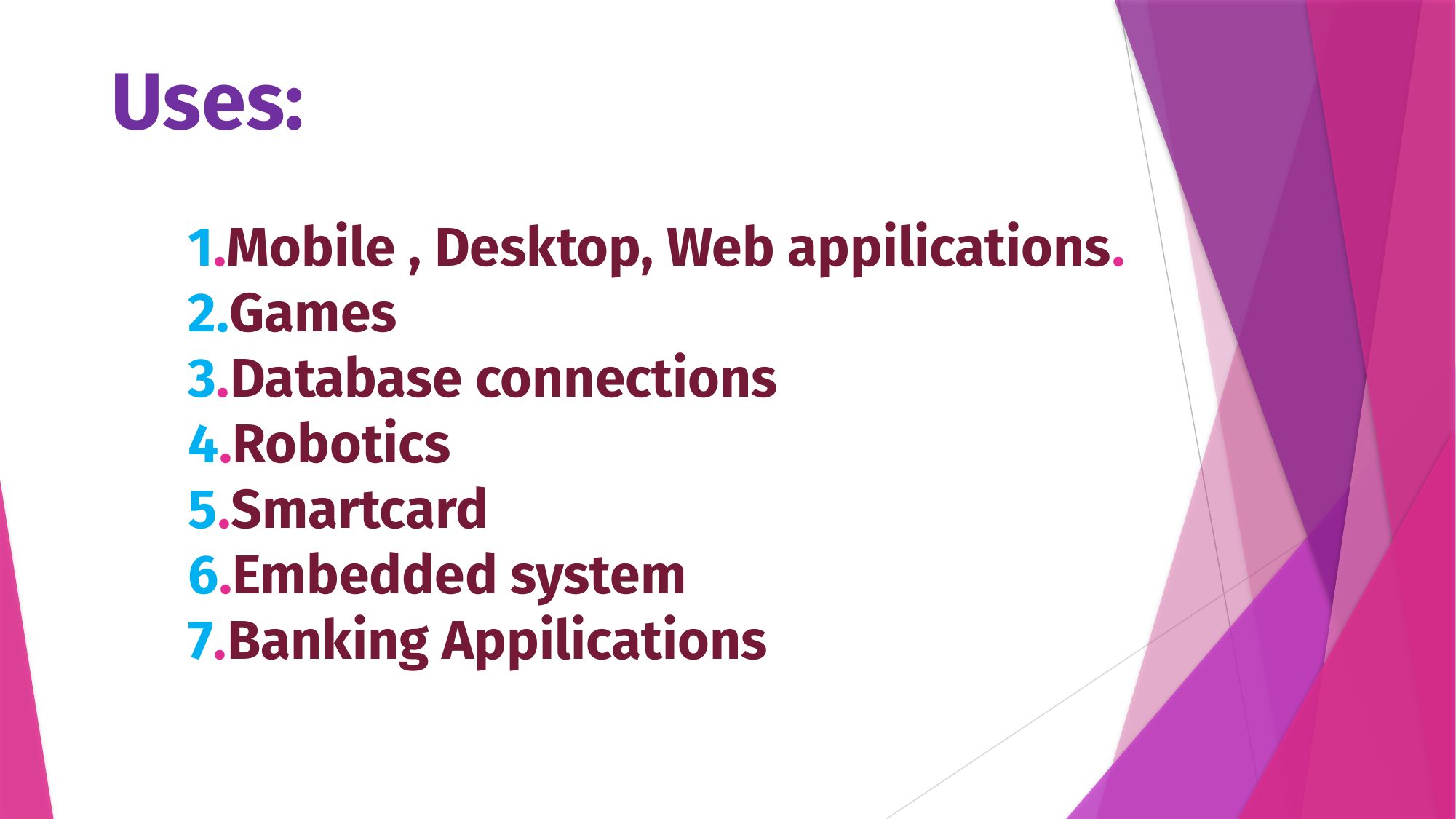

# Uses: 1.Mobile , Desktop, Web appilications. 2.Games 3.Database connections 4.Robotics 5.Smartcard 6.Embedded system 7.Banking Appilications